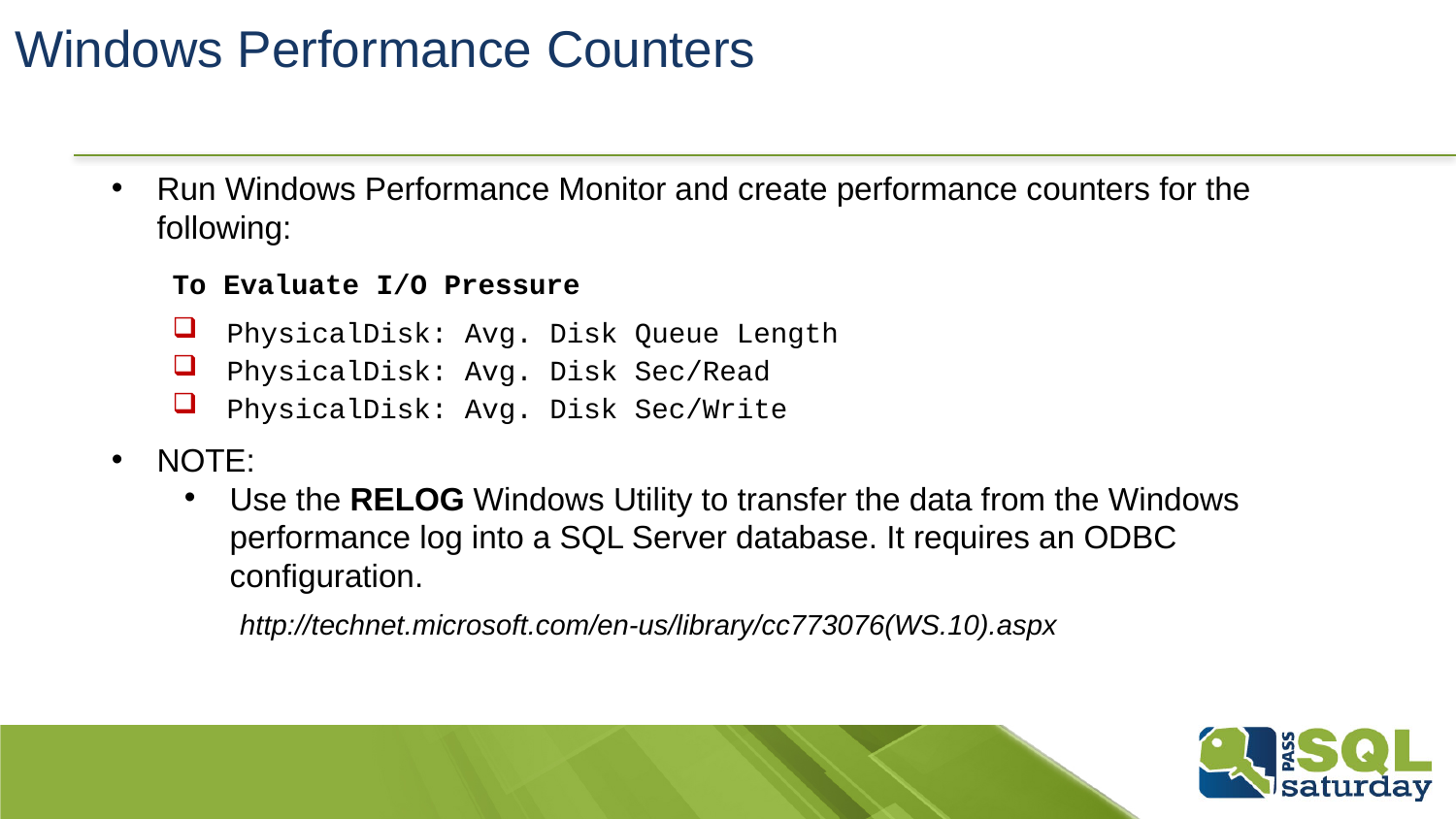

# Windows Performance Counters
Run Windows Performance Monitor and create performance counters for the following:

NOTE:
Use the RELOG Windows Utility to transfer the data from the Windows performance log into a SQL Server database. It requires an ODBC configuration.
http://technet.microsoft.com/en-us/library/cc773076(WS.10).aspx

To Evaluate I/O Pressure
PhysicalDisk: Avg. Disk Queue Length
PhysicalDisk: Avg. Disk Sec/Read
PhysicalDisk: Avg. Disk Sec/Write